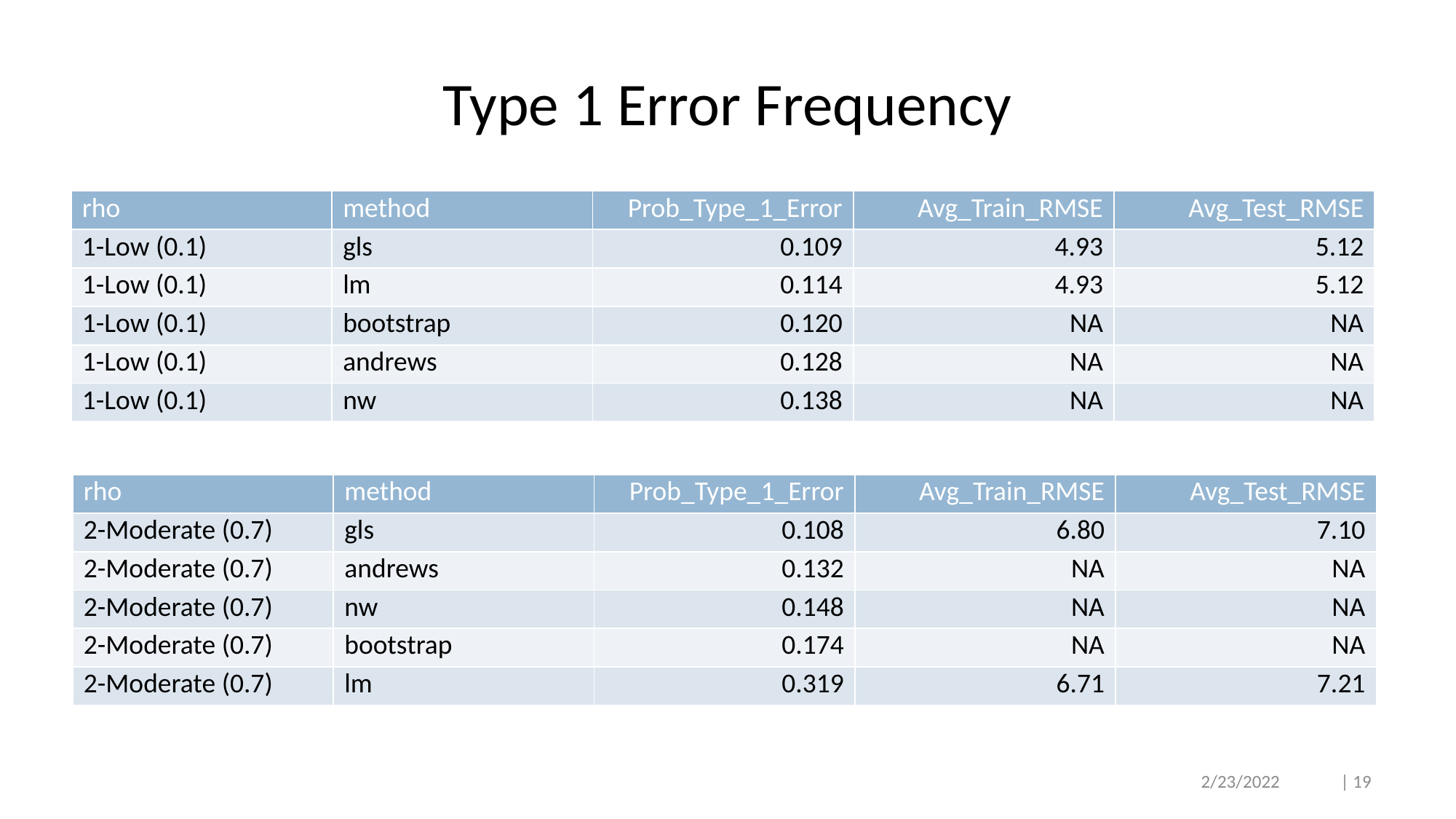

# Type 1 Error Frequency
| rho | method | Prob\_Type\_1\_Error | Avg\_Train\_RMSE | Avg\_Test\_RMSE |
| --- | --- | --- | --- | --- |
| 1-Low (0.1) | gls | 0.109 | 4.93 | 5.12 |
| 1-Low (0.1) | lm | 0.114 | 4.93 | 5.12 |
| 1-Low (0.1) | bootstrap | 0.120 | NA | NA |
| 1-Low (0.1) | andrews | 0.128 | NA | NA |
| 1-Low (0.1) | nw | 0.138 | NA | NA |
| rho | method | Prob\_Type\_1\_Error | Avg\_Train\_RMSE | Avg\_Test\_RMSE |
| --- | --- | --- | --- | --- |
| 2-Moderate (0.7) | gls | 0.108 | 6.80 | 7.10 |
| 2-Moderate (0.7) | andrews | 0.132 | NA | NA |
| 2-Moderate (0.7) | nw | 0.148 | NA | NA |
| 2-Moderate (0.7) | bootstrap | 0.174 | NA | NA |
| 2-Moderate (0.7) | lm | 0.319 | 6.71 | 7.21 |
2/23/2022